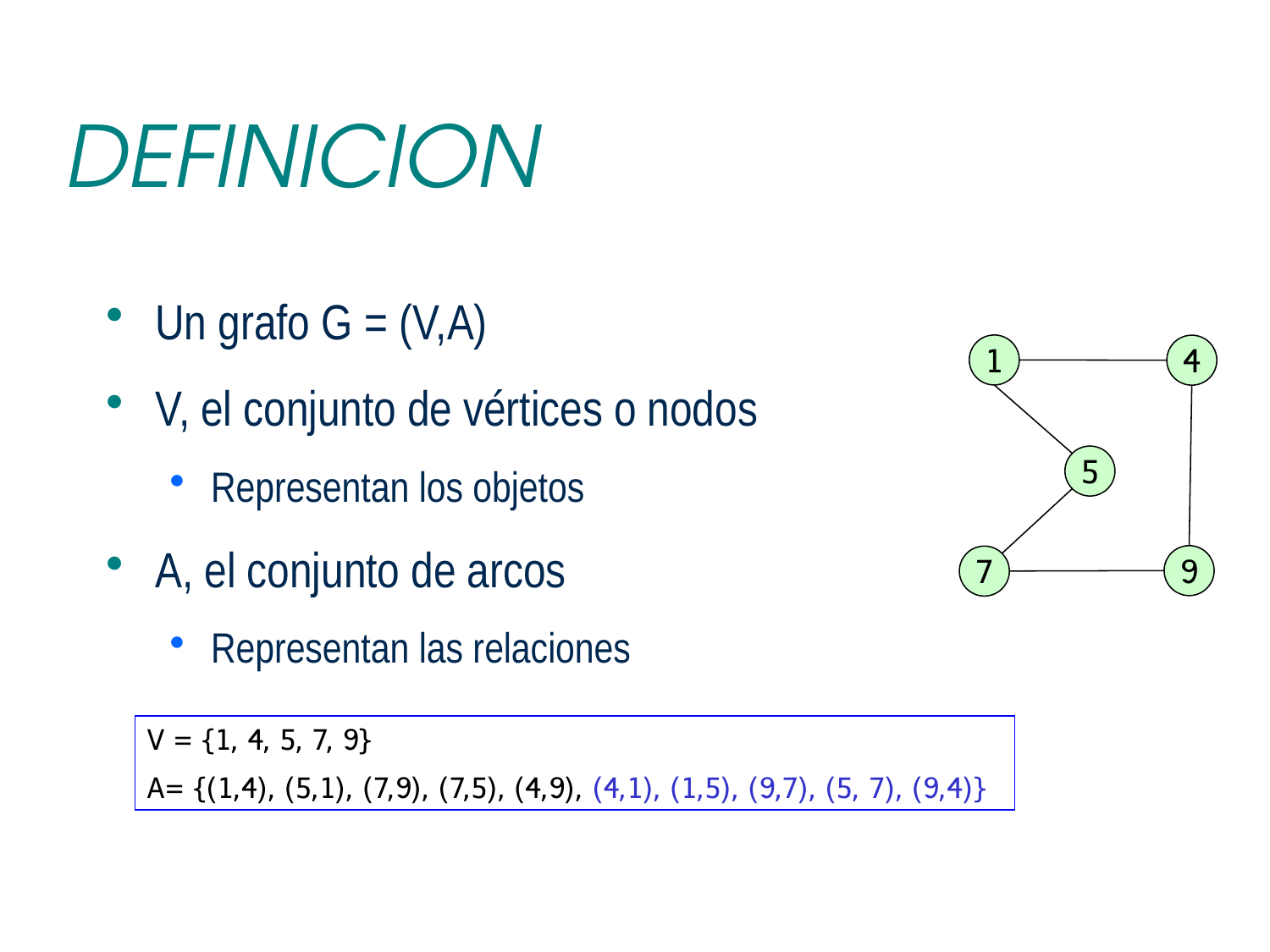

# DEFINICION
Un grafo G = (V,A)
V, el conjunto de vértices o nodos
Representan los objetos
A, el conjunto de arcos
Representan las relaciones
1
4
5
9
7
V = {1, 4, 5, 7, 9}
A= {(1,4), (5,1), (7,9), (7,5), (4,9), (4,1), (1,5), (9,7), (5, 7), (9,4)}